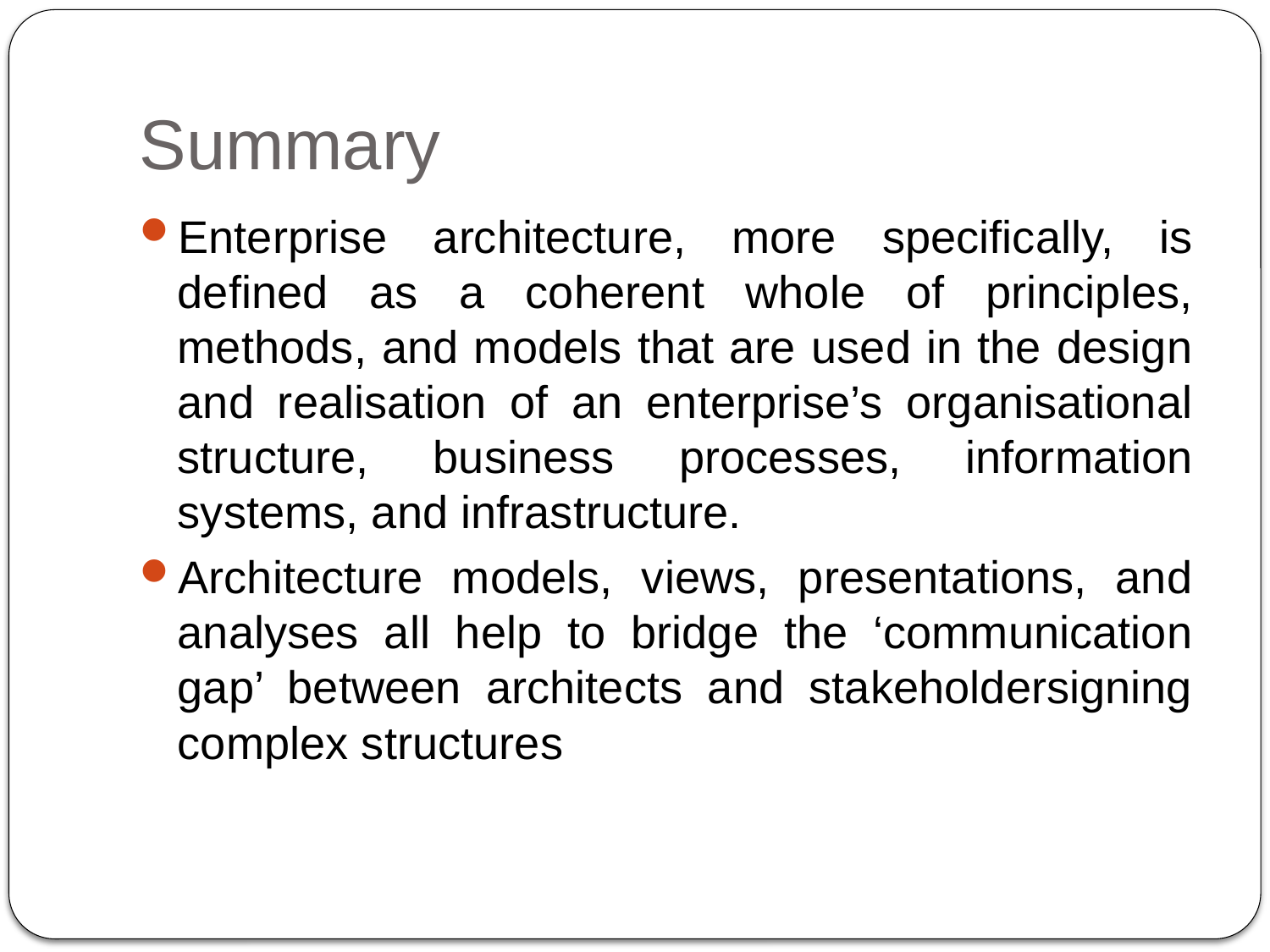

# Summary
Enterprise architecture, more specifically, is defined as a coherent whole of principles, methods, and models that are used in the design and realisation of an enterprise’s organisational structure, business processes, information systems, and infrastructure.
Architecture models, views, presentations, and analyses all help to bridge the ‘communication gap’ between architects and stakeholdersigning complex structures